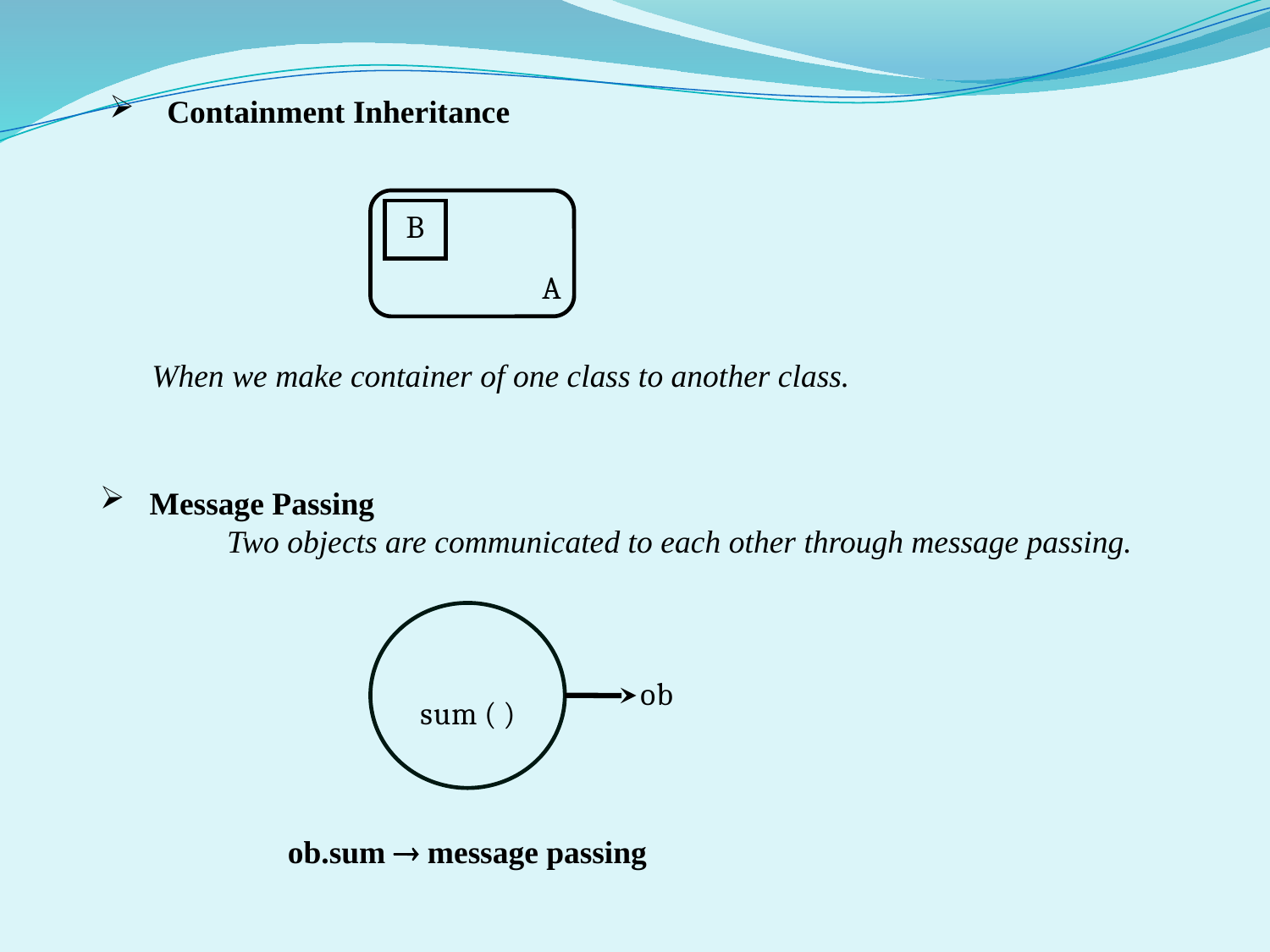

Containment Inheritance

B
A
When we make container of one class to another class.
   Message Passing
	Two objects are communicated to each other through message passing.
sum ( )
ob

ob.sum → message passing